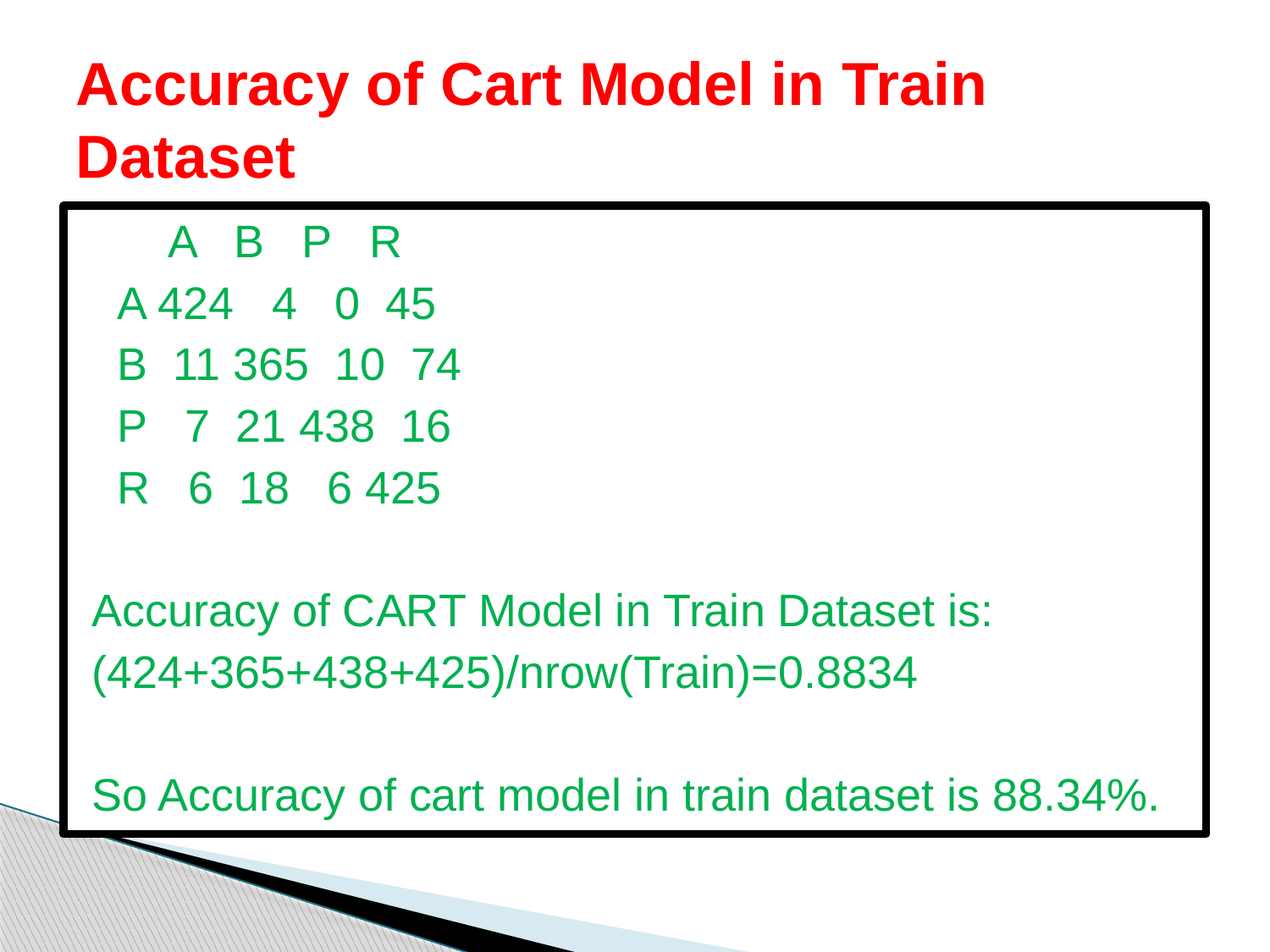

# Accuracy of Cart Model in Train Dataset
      A   B   P   R
  A 424   4   0  45
  B  11 365  10  74
  P   7  21 438  16
  R   6  18   6 425

Accuracy of CART Model in Train Dataset is:
(424+365+438+425)/nrow(Train)=0.8834

So Accuracy of cart model in train dataset is 88.34%.